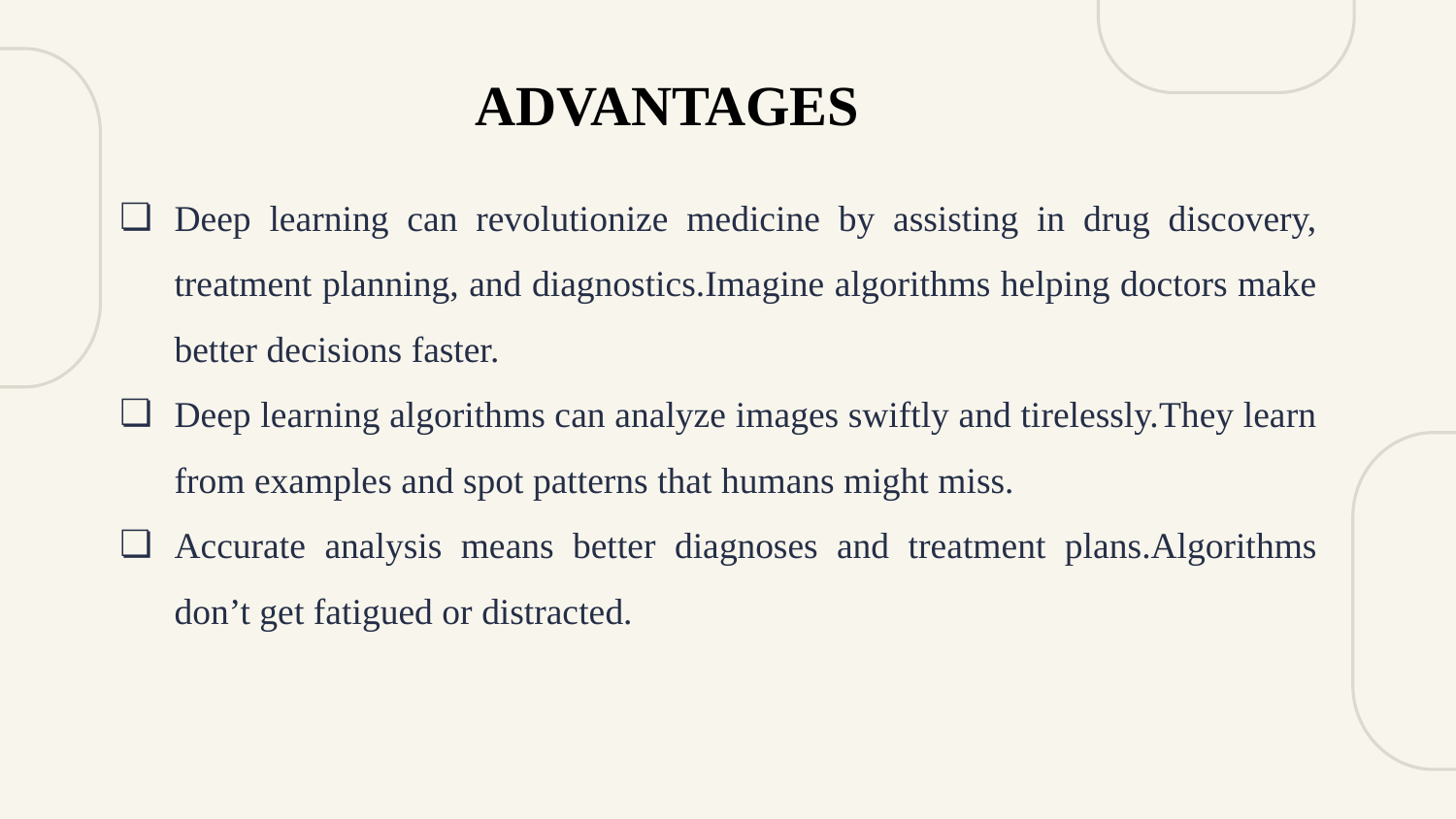

ADVANTAGES
Deep learning can revolutionize medicine by assisting in drug discovery, treatment planning, and diagnostics.Imagine algorithms helping doctors make better decisions faster.
Deep learning algorithms can analyze images swiftly and tirelessly.They learn from examples and spot patterns that humans might miss.
Accurate analysis means better diagnoses and treatment plans.Algorithms don’t get fatigued or distracted.